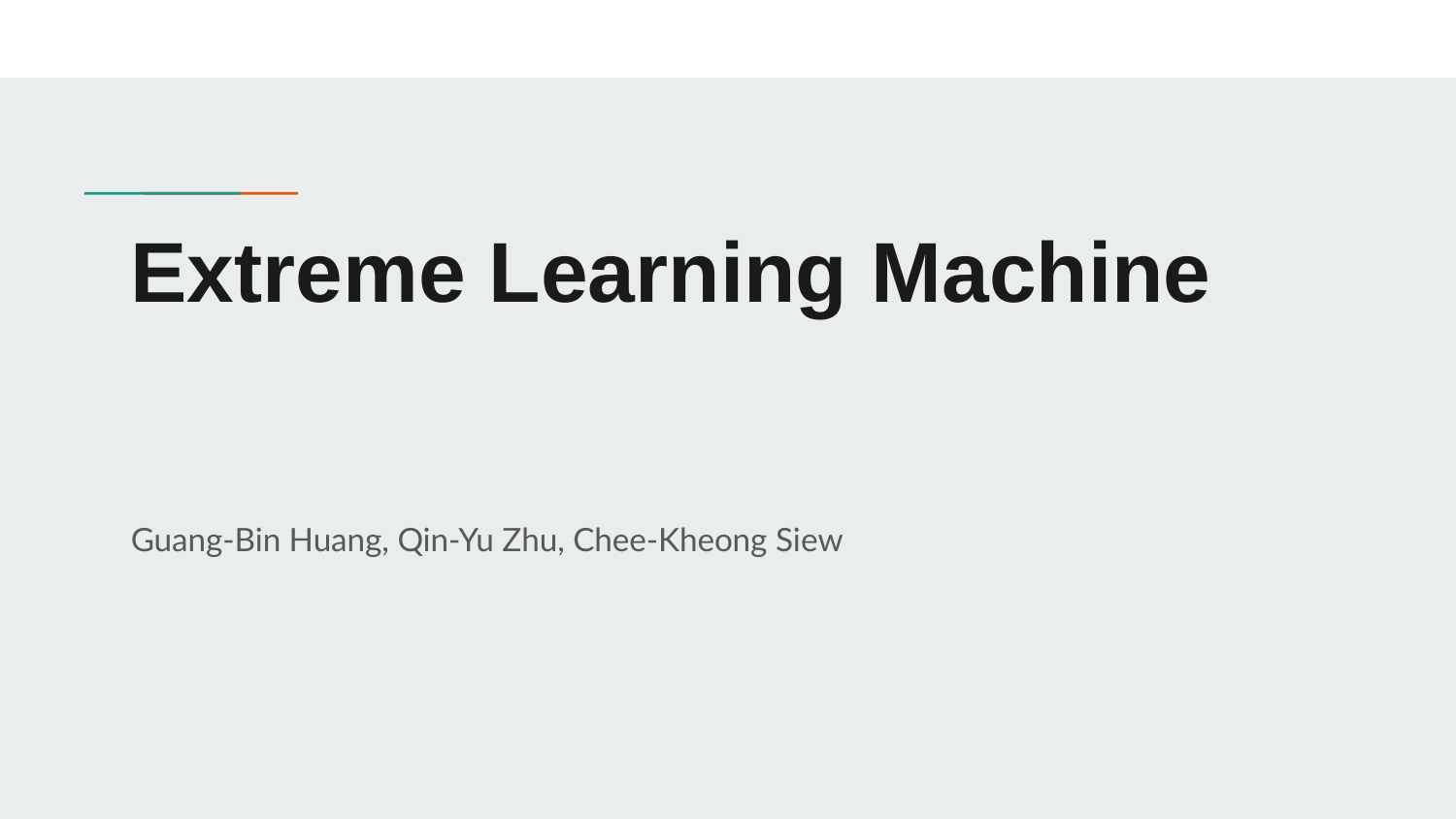

# Extreme Learning Machine
Guang-Bin Huang, Qin-Yu Zhu, Chee-Kheong Siew